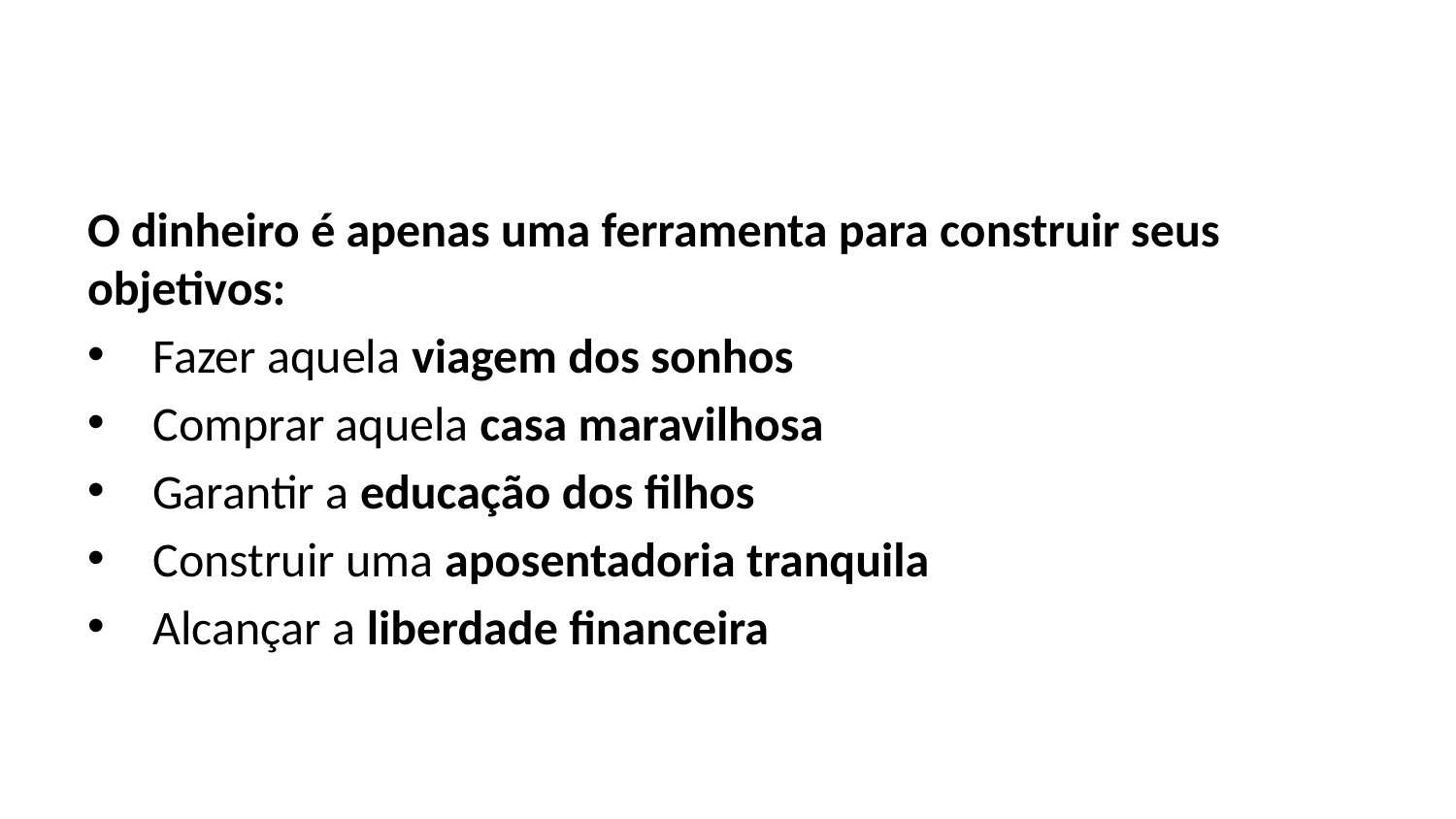

O dinheiro é apenas uma ferramenta para construir seus objetivos:
 Fazer aquela viagem dos sonhos
 Comprar aquela casa maravilhosa
 Garantir a educação dos filhos
 Construir uma aposentadoria tranquila
 Alcançar a liberdade financeira